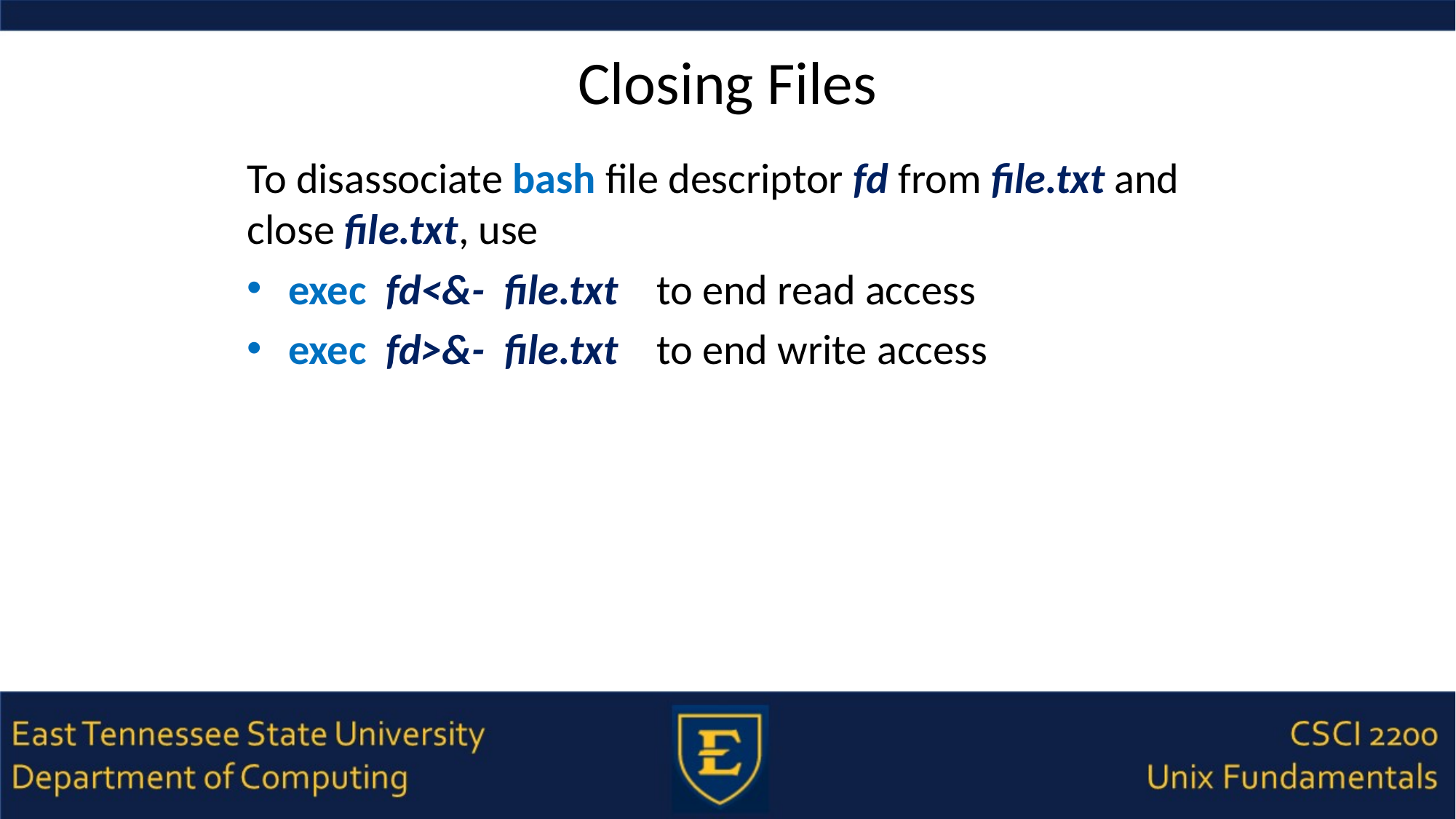

# Closing Files
To disassociate bash file descriptor fd from file.txt and close file.txt, use
exec  fd<&-  file.txt    to end read access
exec  fd>&-  file.txt    to end write access